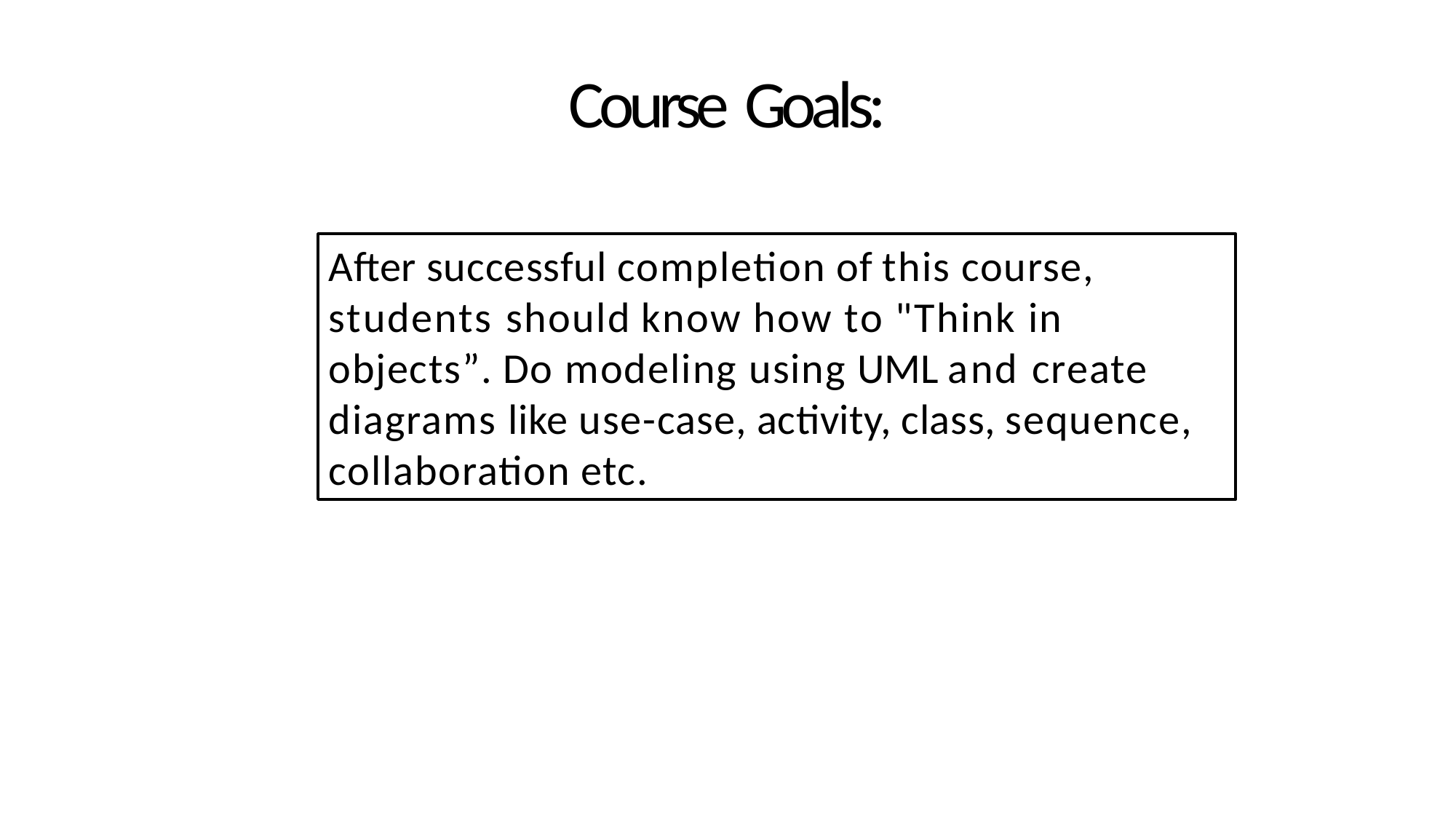

# Course Goals:
After successful completion of this course, students should know how to "Think in objects”. Do modeling using UML and create diagrams like use-case, activity, class, sequence, collaboration etc.